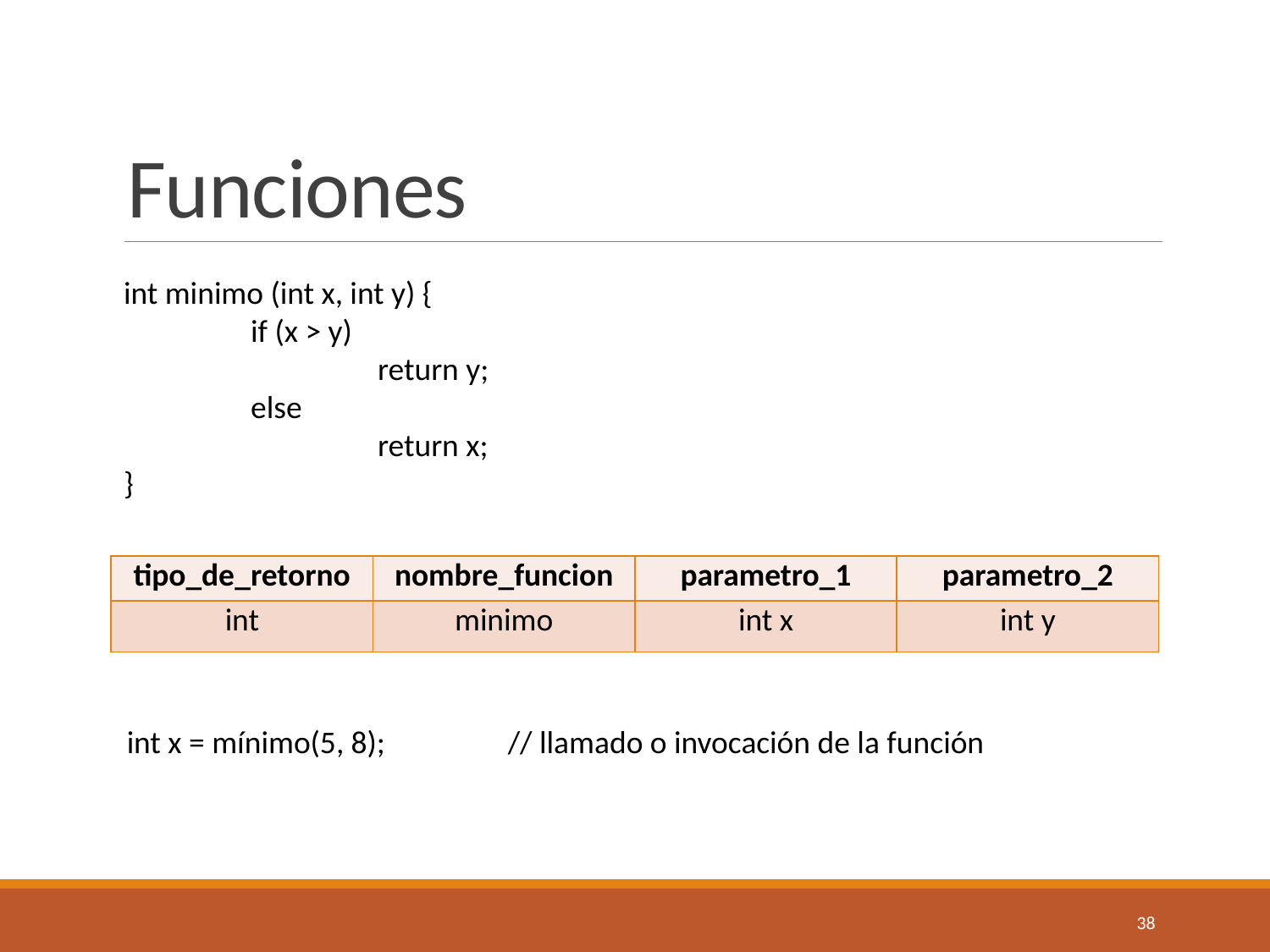

# Funciones
int minimo (int x, int y) {
	if (x > y)
		return y;
	else
		return x;
}
| tipo\_de\_retorno | nombre\_funcion | parametro\_1 | parametro\_2 |
| --- | --- | --- | --- |
| int | minimo | int x | int y |
int x = mínimo(5, 8);	// llamado o invocación de la función
38